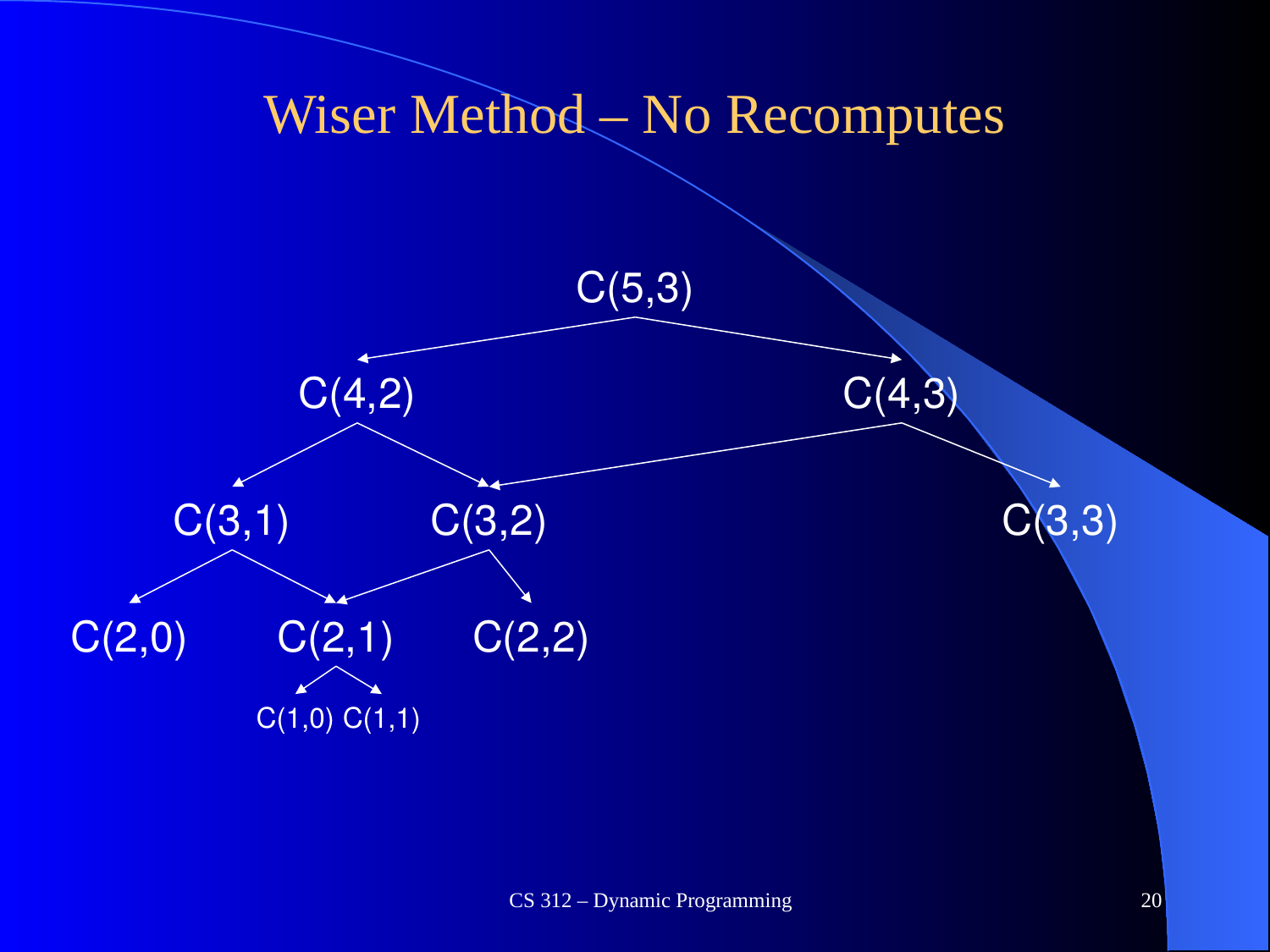

# Wiser Method – No Recomputes
C(5,3)
C(4,2)
C(4,3)
C(3,1)
C(3,2)
C(3,3)
C(2,0)
C(2,1)
C(2,2)
C(1,0)
C(1,1)
CS 312 – Dynamic Programming
20